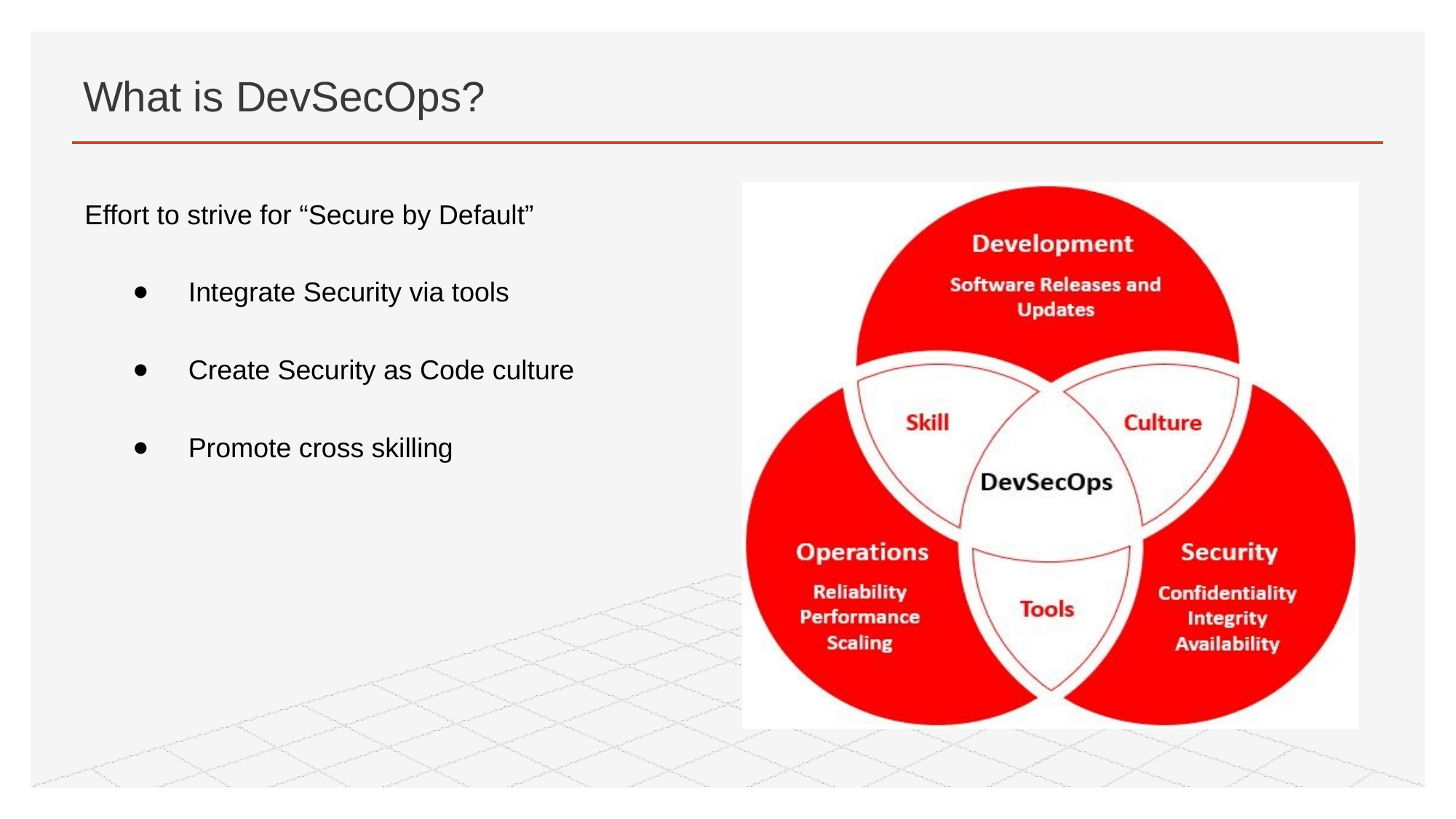

# What is DevSecOps?

Effort to strive for “Secure by Default”
Integrate Security via tools
Create Security as Code culture
Promote cross skilling